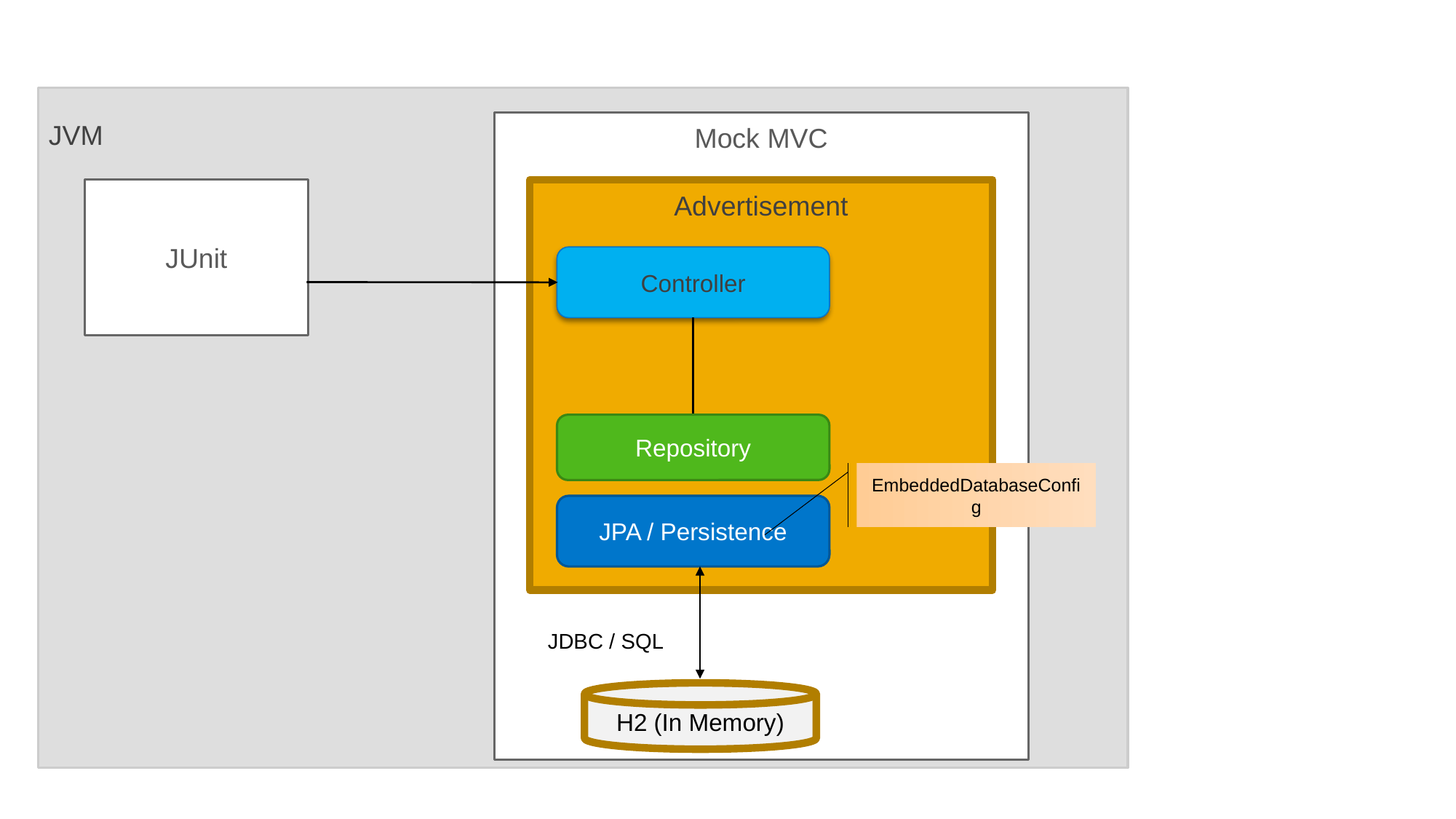

JVM
Mock MVC
JUnit
Advertisement
Controller
Repository
EmbeddedDatabaseConfig
JPA / Persistence
JDBC / SQL
H2 (In Memory)